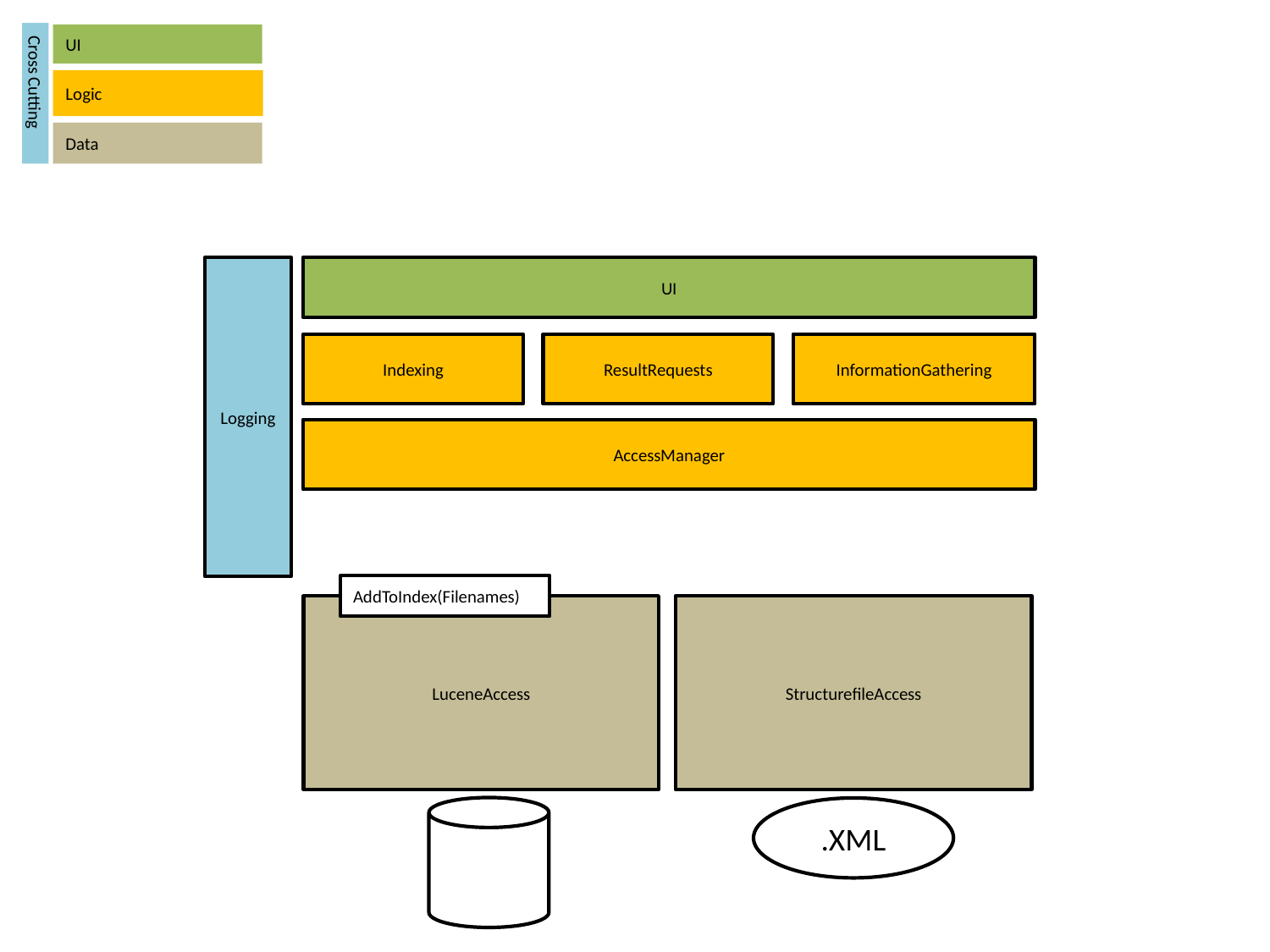

UI
Logic
Cross Cutting
Data
Logging
UI
Indexing
ResultRequests
InformationGathering
AccessManager
AddToIndex(Filenames)
LuceneAccess
StructurefileAccess

.XML